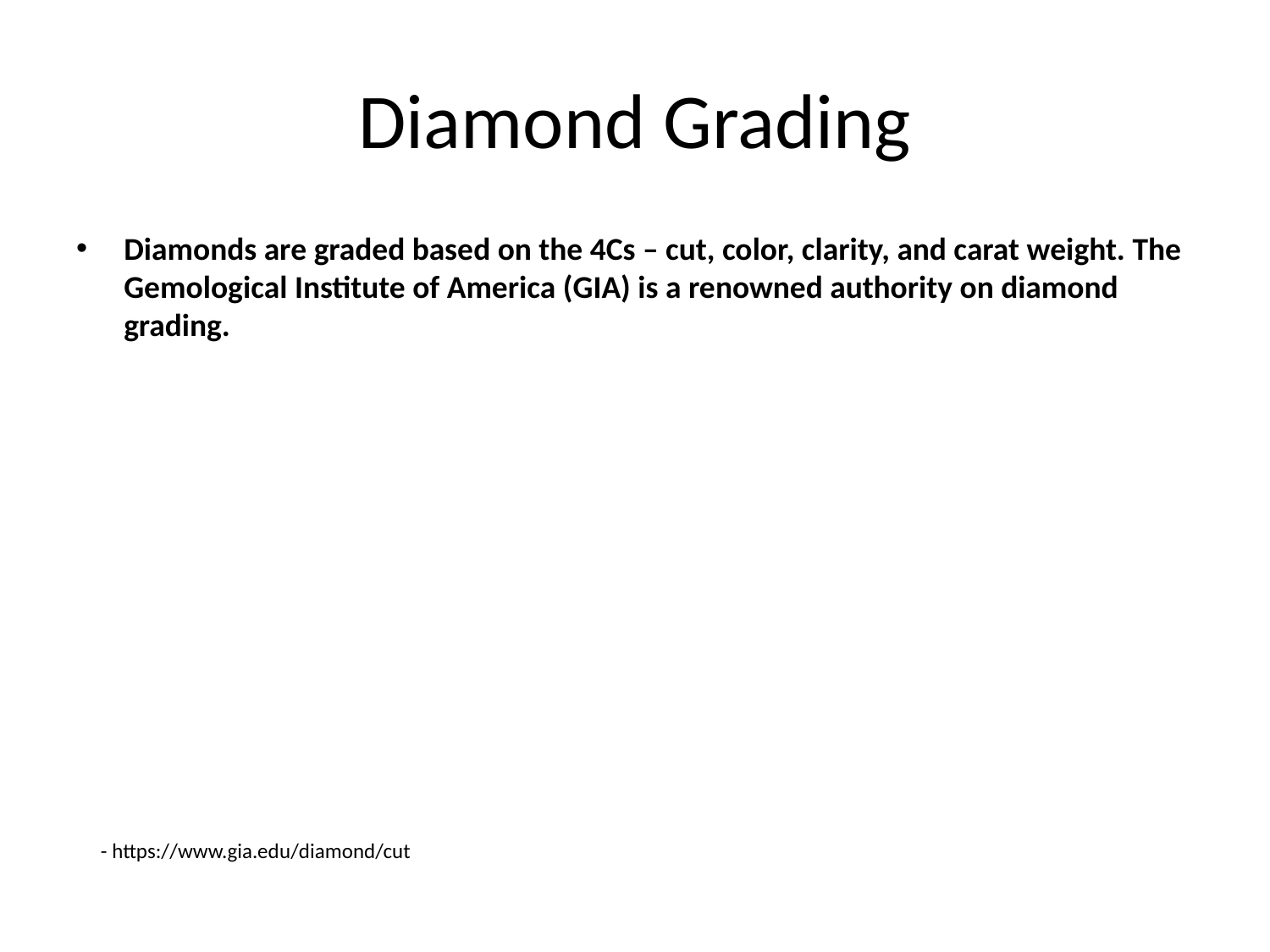

# Diamond Grading
Diamonds are graded based on the 4Cs – cut, color, clarity, and carat weight. The Gemological Institute of America (GIA) is a renowned authority on diamond grading.

- https://www.gia.edu/diamond/cut